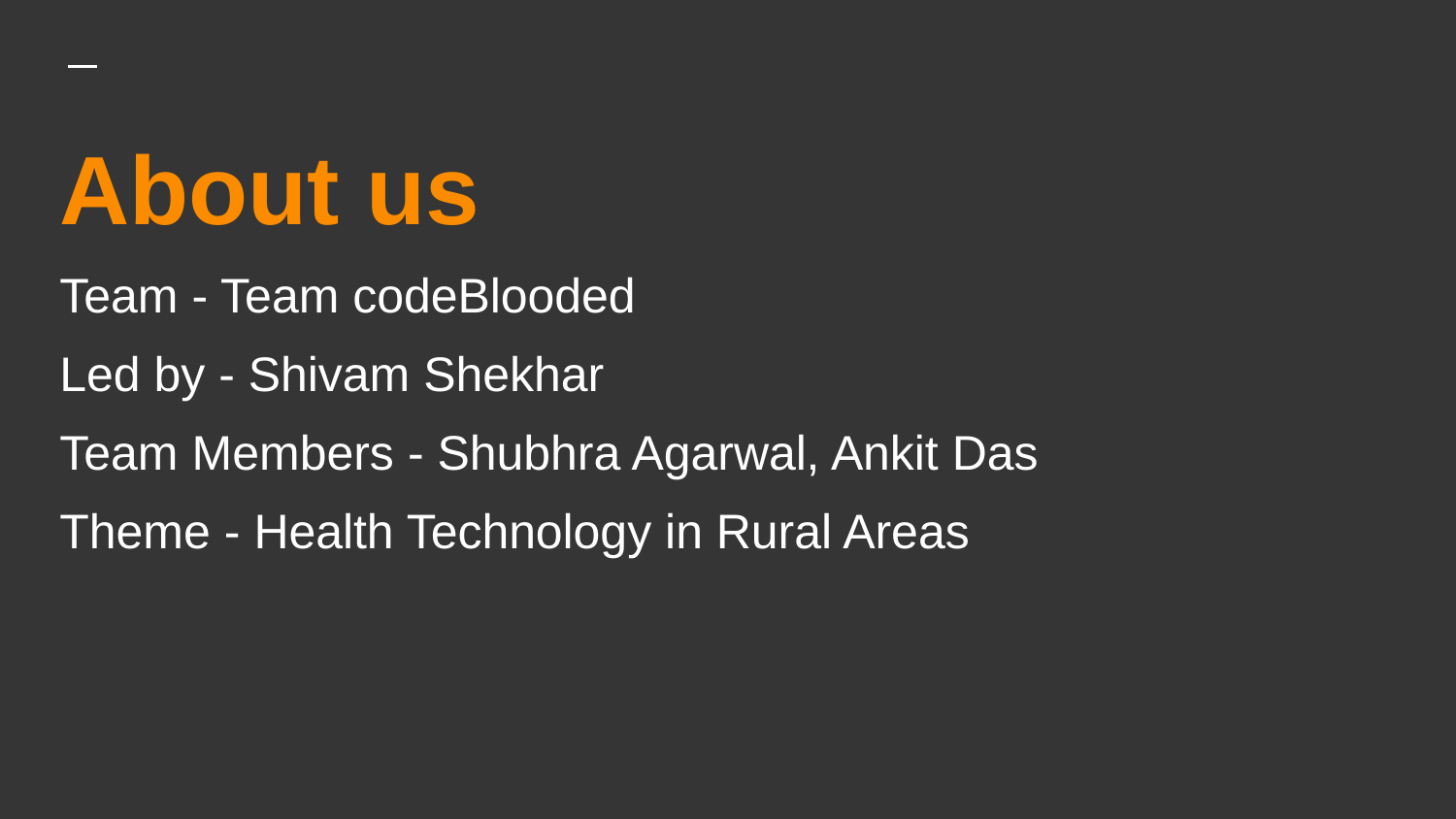

# About us
Team - Team codeBlooded
Led by - Shivam Shekhar
Team Members - Shubhra Agarwal, Ankit Das
Theme - Health Technology in Rural Areas